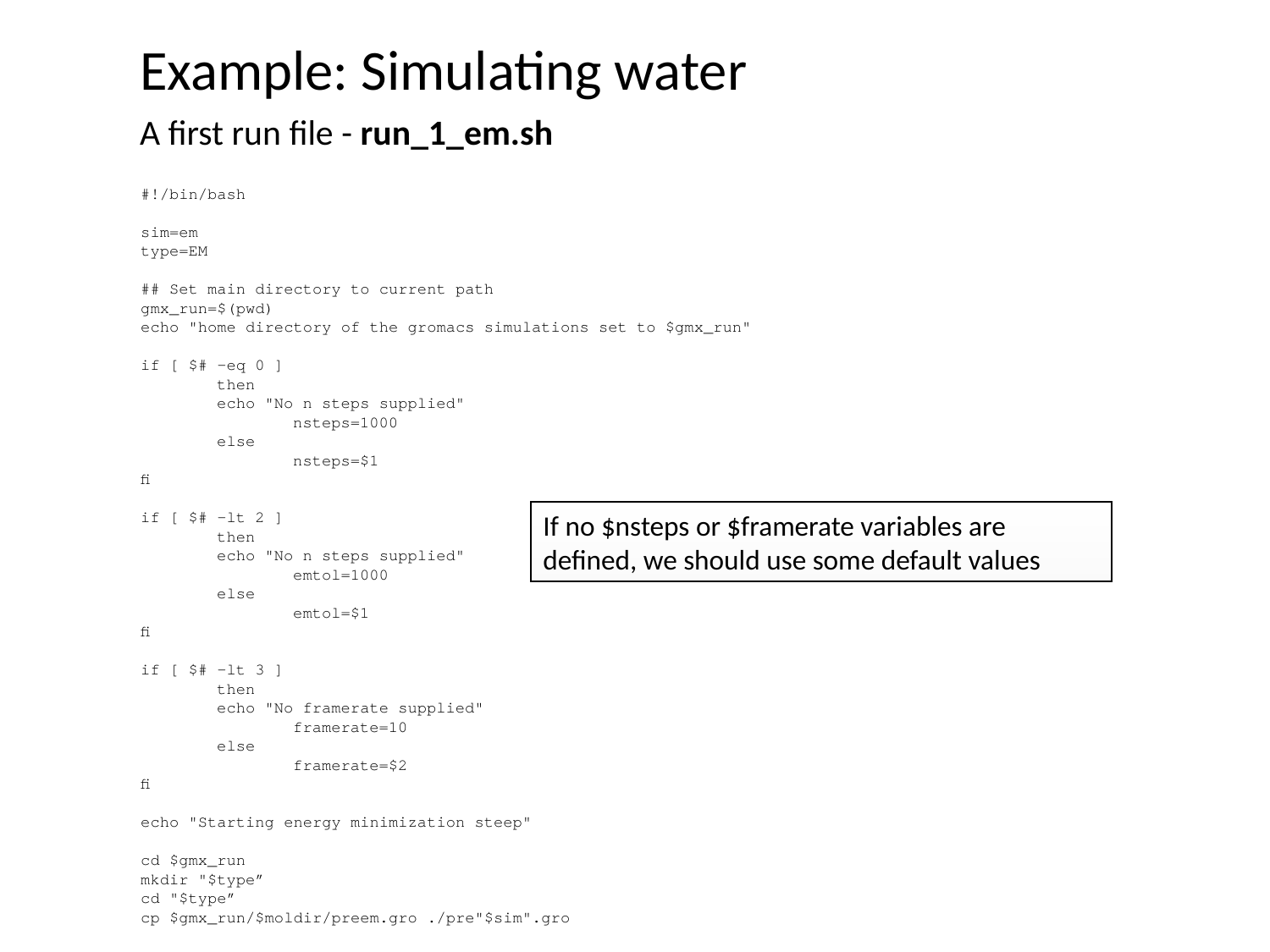

Example: Simulating water
	A first run file - run_1_em.sh
#!/bin/bash

sim=em
type=EM

## Set main directory to current path
gmx_run=$(pwd)
echo "home directory of the gromacs simulations set to $gmx_run"

if [ $# -eq 0 ]
        then
        echo "No n steps supplied"
                nsteps=1000
        else
                nsteps=$1
fi

if [ $# -lt 2 ]
        then
        echo "No n steps supplied"
                emtol=1000
        else
                emtol=$1
fi

if [ $# -lt 3 ]
        then
        echo "No framerate supplied"
                framerate=10
        else
                framerate=$2
fi

echo "Starting energy minimization steep"

cd $gmx_run
mkdir "$type”
cd "$type”
cp $gmx_run/$moldir/preem.gro ./pre"$sim".gro

If no $nsteps or $framerate variables are defined, we should use some default values